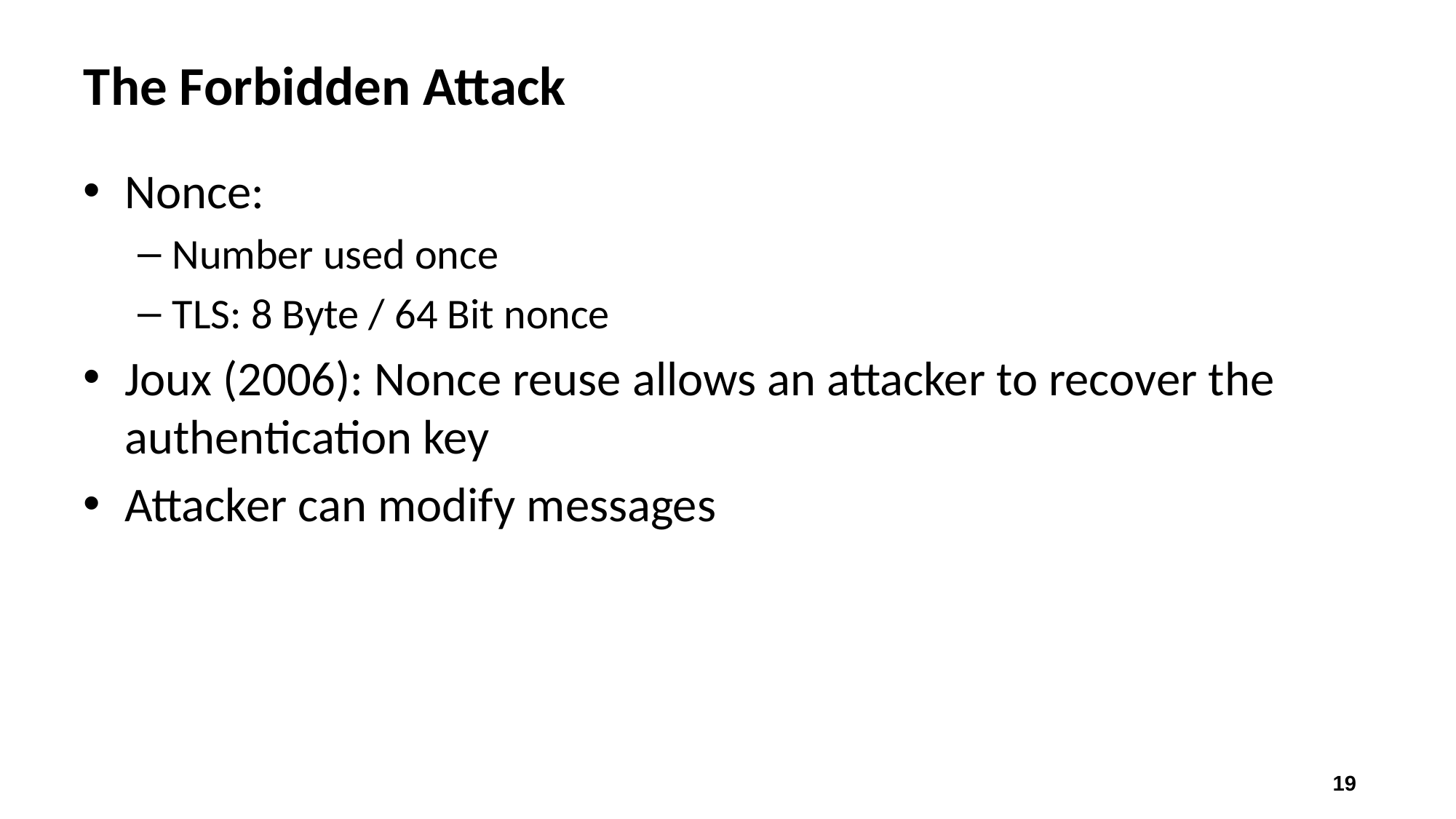

# The Forbidden Attack
Nonce:
Number used once
TLS: 8 Byte / 64 Bit nonce
Joux (2006): Nonce reuse allows an attacker to recover the authentication key
Attacker can modify messages
19